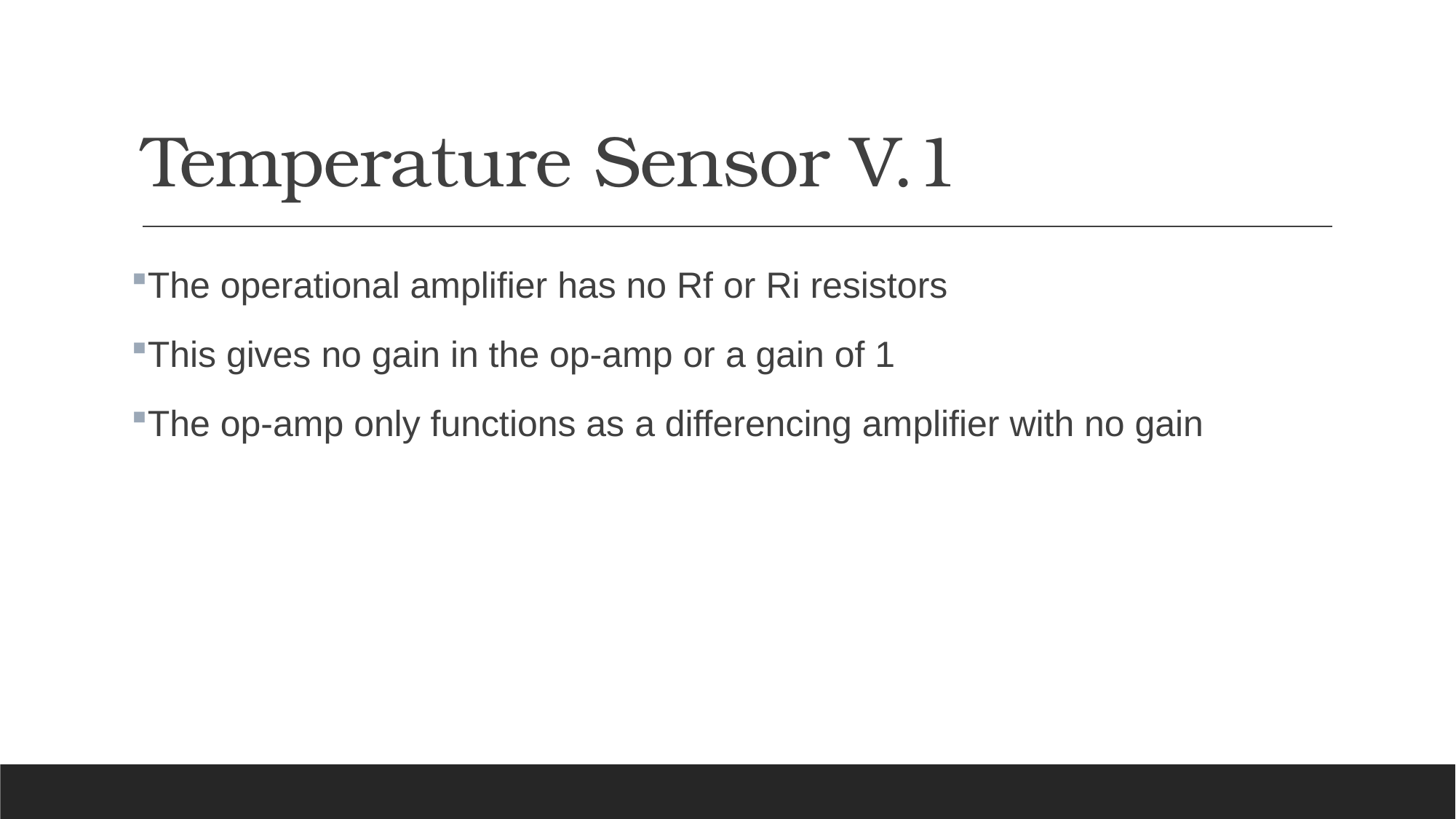

# Temperature Sensor V.1
The operational amplifier has no Rf or Ri resistors
This gives no gain in the op-amp or a gain of 1
The op-amp only functions as a differencing amplifier with no gain